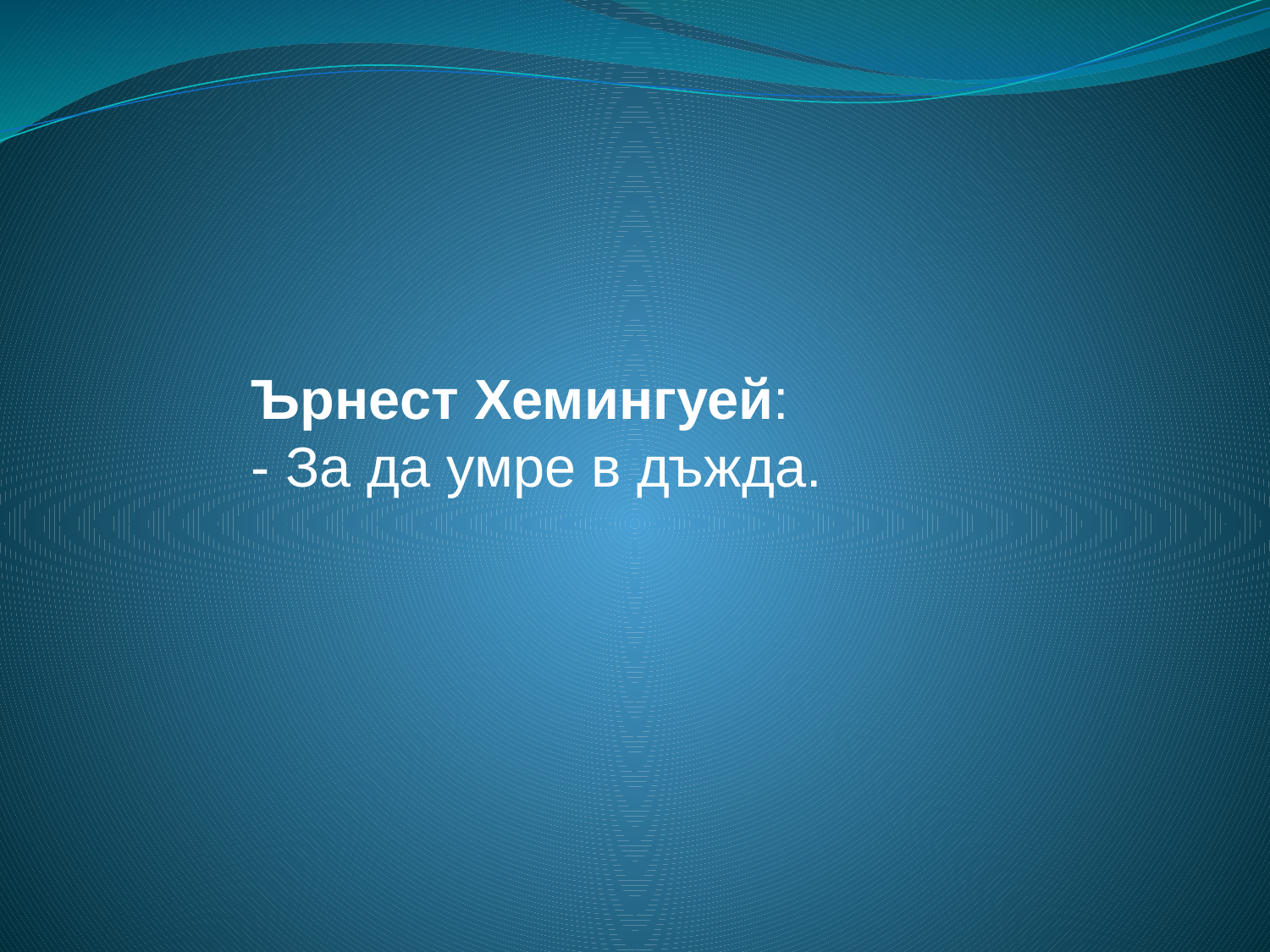

Ърнест Хемингуей:
- За да умре в дъжда.